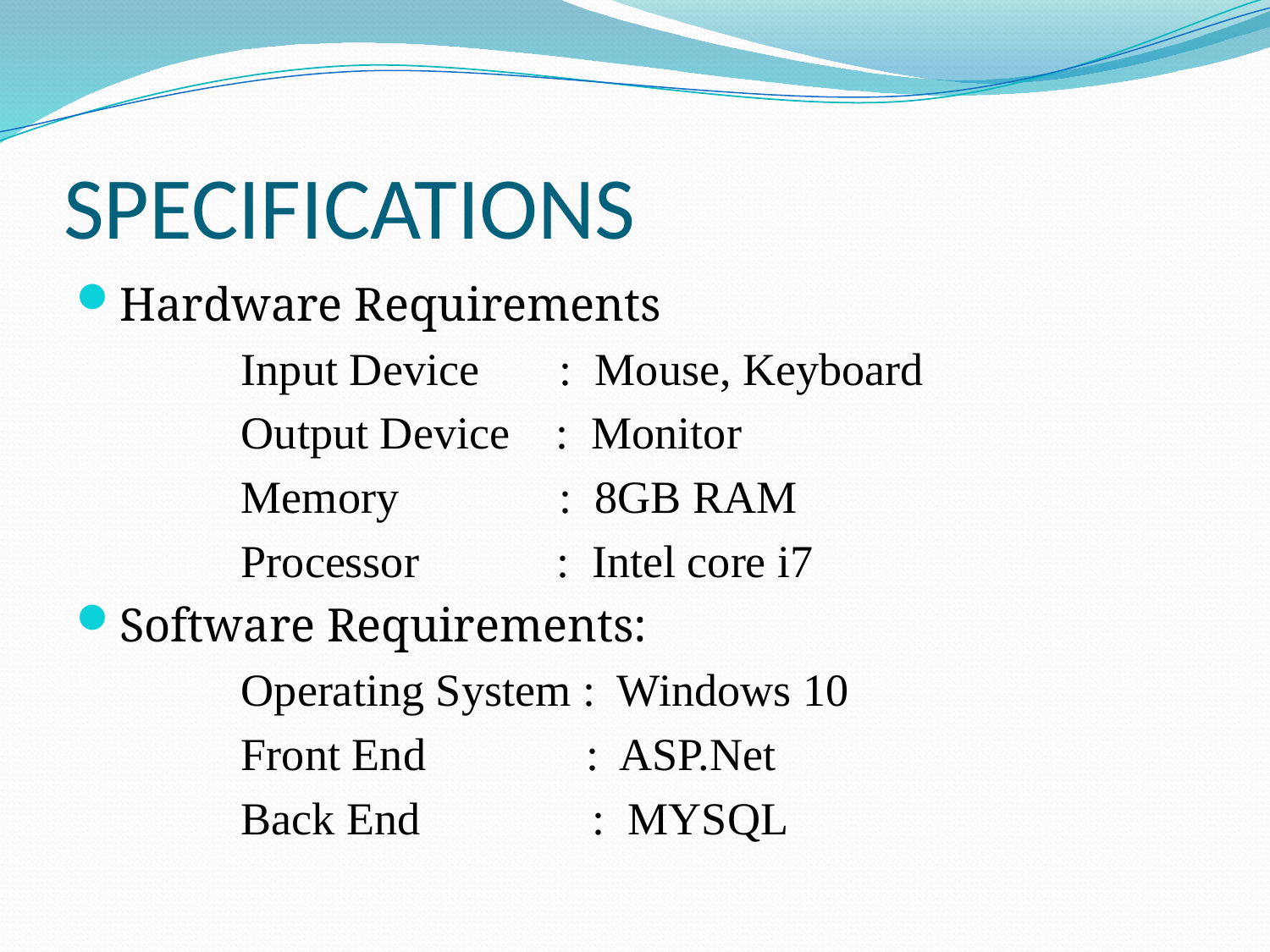

# SPECIFICATIONS
Hardware Requirements
		Input Device       :  Mouse, Keyboard
		Output Device    :  Monitor
 		Memory              :  8GB RAM
		Processor            :  Intel core i7
Software Requirements:
 		Operating System :  Windows 10
 		Front End              :  ASP.Net
 		Back End               :  MYSQL